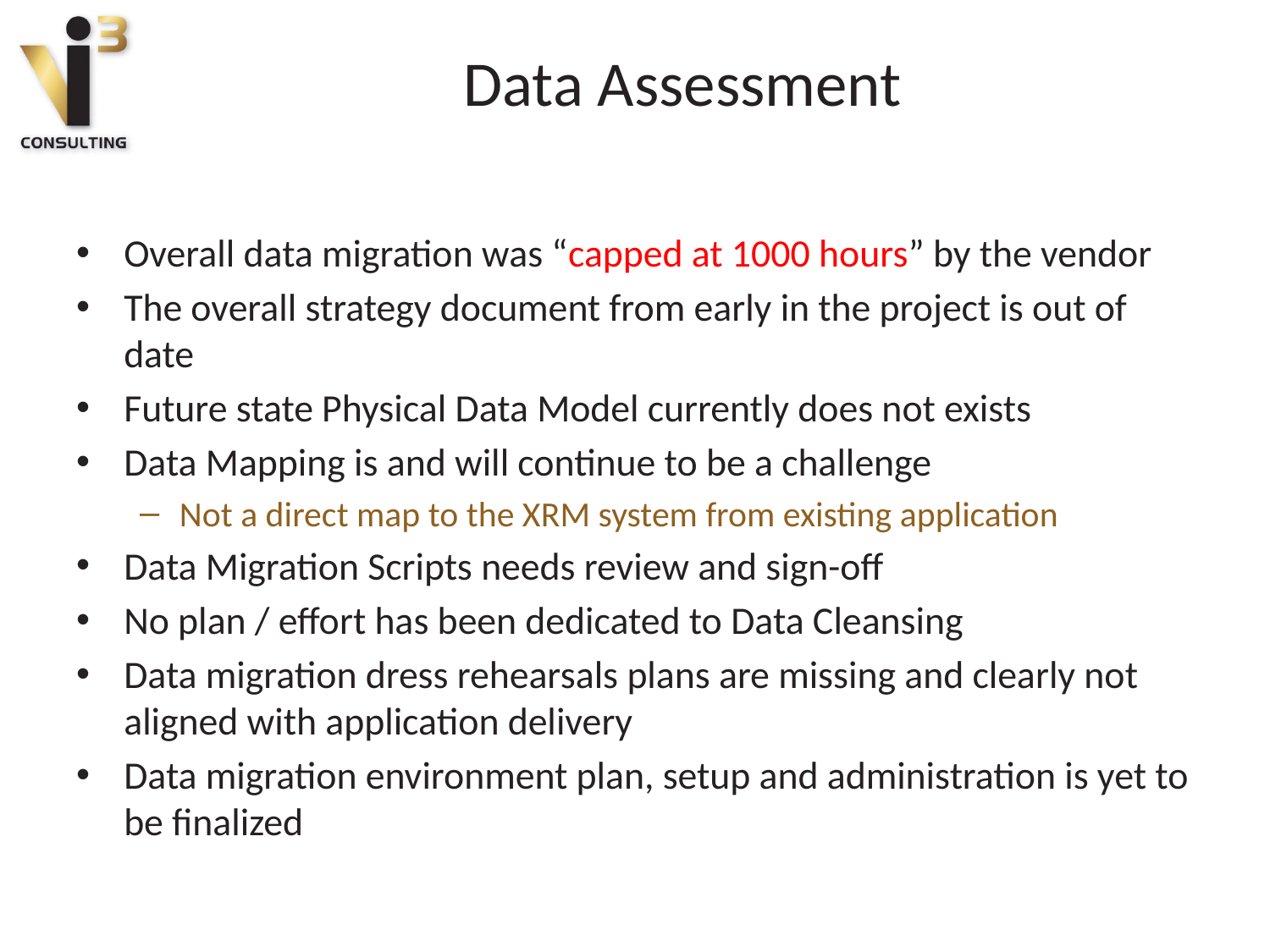

# Data Assessment
Overall data migration was “capped at 1000 hours” by the vendor
The overall strategy document from early in the project is out of date
Future state Physical Data Model currently does not exists
Data Mapping is and will continue to be a challenge
Not a direct map to the XRM system from existing application
Data Migration Scripts needs review and sign-off
No plan / effort has been dedicated to Data Cleansing
Data migration dress rehearsals plans are missing and clearly not aligned with application delivery
Data migration environment plan, setup and administration is yet to be finalized